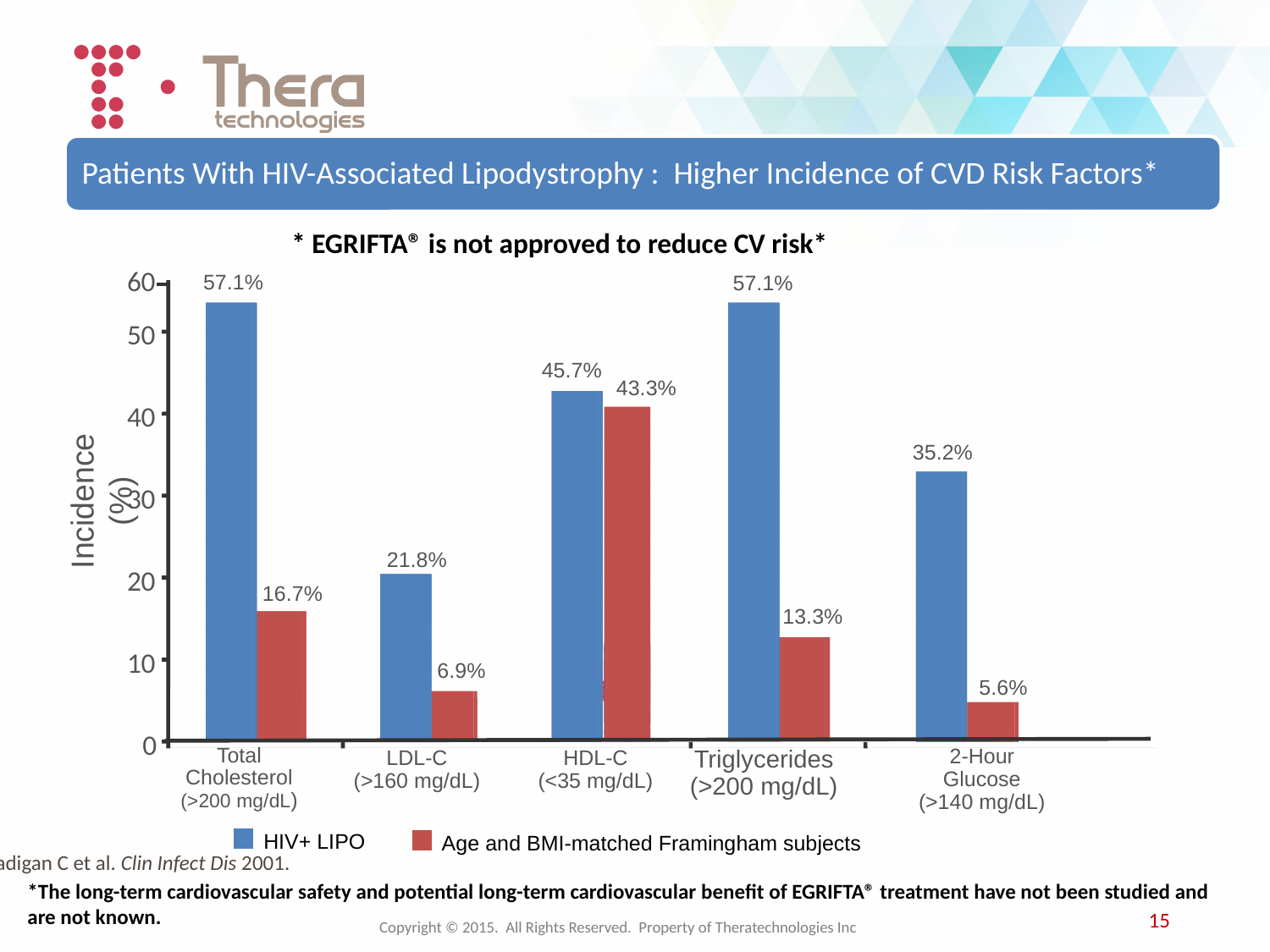

Patients With HIV-Associated Lipodystrophy :  Higher Incidence of CVD Risk Factors*
* EGRIFTA® is not approved to reduce CV risk*
57.1%
57.1%
60

50

45.7%
43.3%

40

35.2%
Incidence (%)

30

21.8%
20

16.7%

13.3%

10

6.9%

5.6%

0

Total
Cholesterol
(>200 mg/dL)

2-Hour
Glucose
(>140 mg/dL)
LDL-C
(>160 mg/dL)
HDL-C
(<35 mg/dL)
Triglycerides
(>200 mg/dL)

HIV+ LIPO
Age and BMI-matched Framingham subjects

Hadigan C et al. Clin Infect Dis 2001.
*The long-term cardiovascular safety and potential long-term cardiovascular benefit of EGRIFTA® treatment have not been studied and are not known.
15
Copyright © 2015.  All Rights Reserved.  Property of Theratechnologies Inc